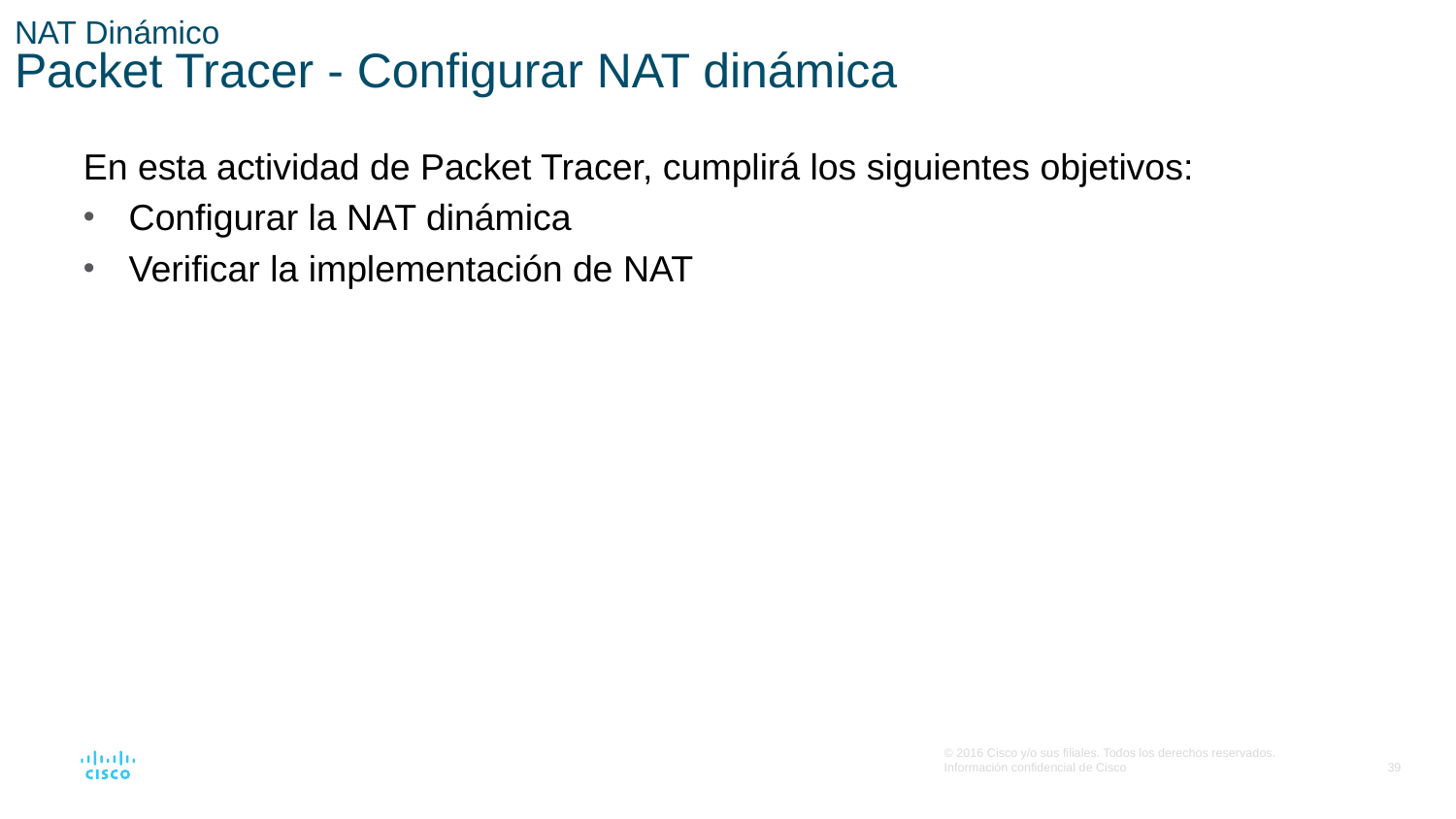

# NAT Dinámico Packet Tracer - Configurar NAT dinámica
En esta actividad de Packet Tracer, cumplirá los siguientes objetivos:
Configurar la NAT dinámica
Verificar la implementación de NAT